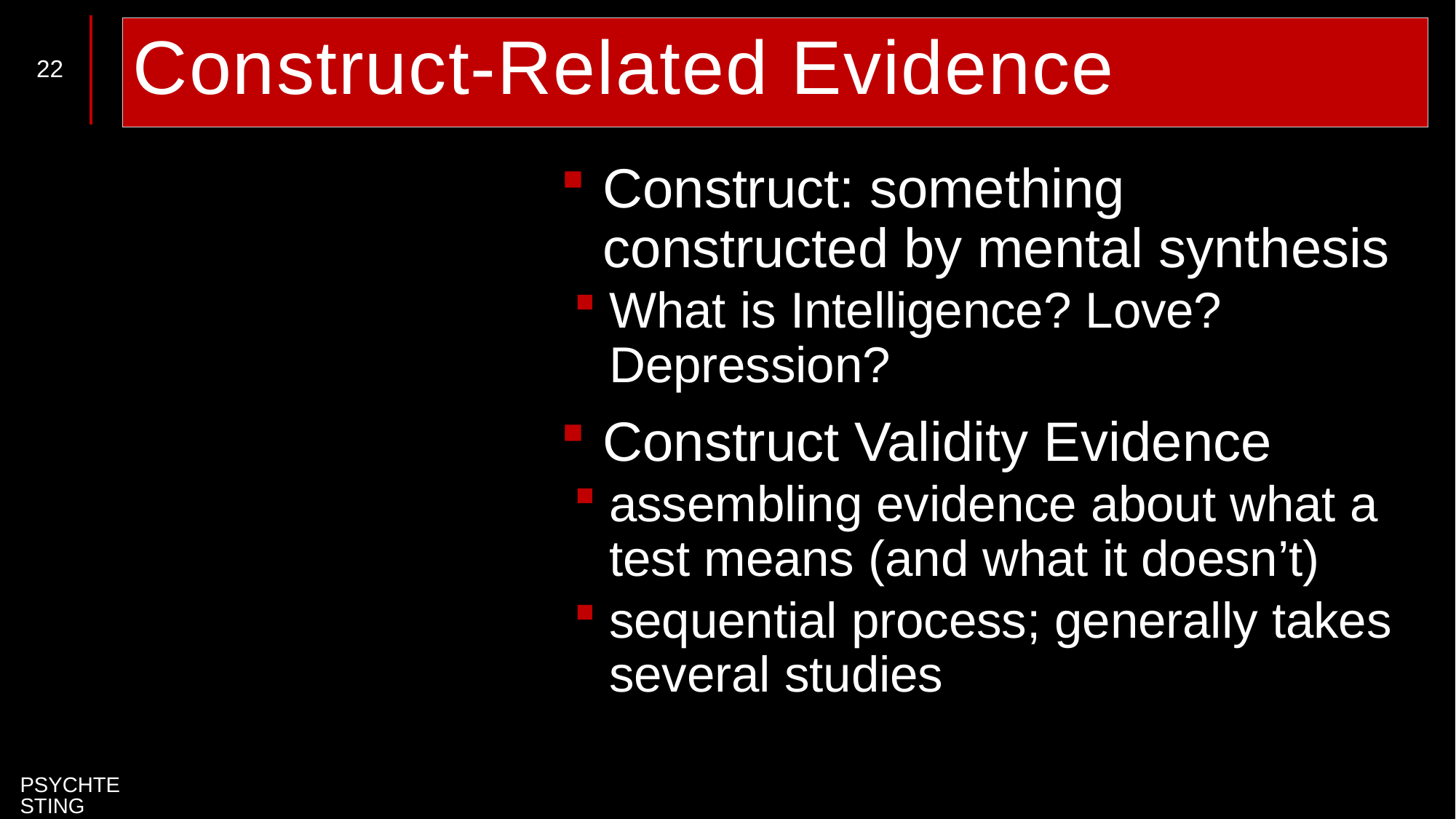

# Construct-Related Evidence
22
Construct: something constructed by mental synthesis
What is Intelligence? Love? Depression?
Construct Validity Evidence
assembling evidence about what a test means (and what it doesn’t)
sequential process; generally takes several studies

PsychTesting